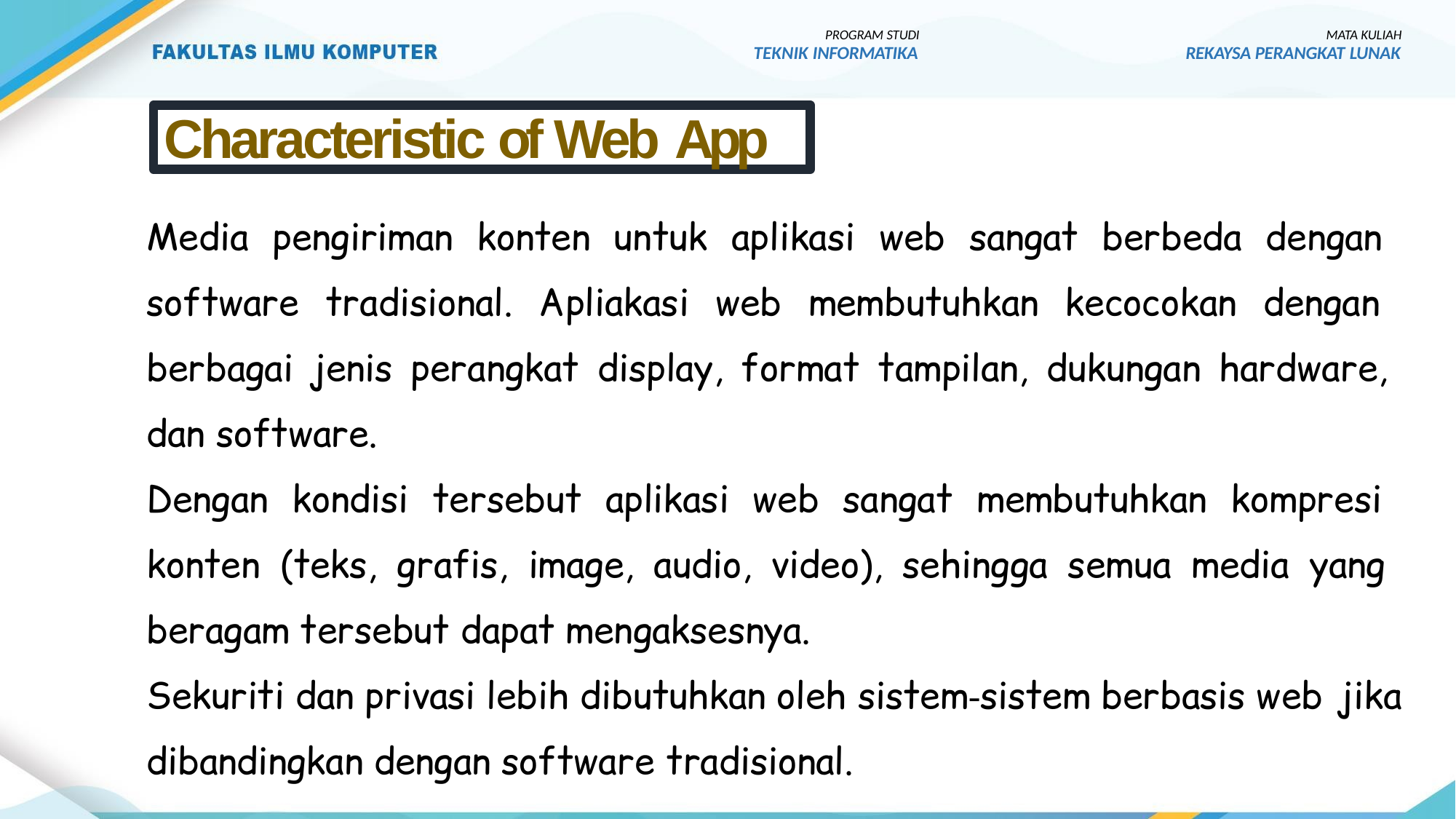

PROGRAM STUDI
TEKNIK INFORMATIKA
MATA KULIAH
REKAYSA PERANGKAT LUNAK
Characteristic of Web App
Media pengiriman konten untuk aplikasi web sangat berbeda dengan  software tradisional. Apliakasi web membutuhkan kecocokan dengan  berbagai jenis perangkat display, format tampilan, dukungan hardware,  dan software.
Dengan kondisi tersebut aplikasi web sangat membutuhkan kompresi  konten (teks, grafis, image, audio, video), sehingga semua media yang  beragam tersebut dapat mengaksesnya.
Sekuriti dan privasi lebih dibutuhkan oleh sistem‐sistem berbasis web jika
dibandingkan dengan software tradisional.